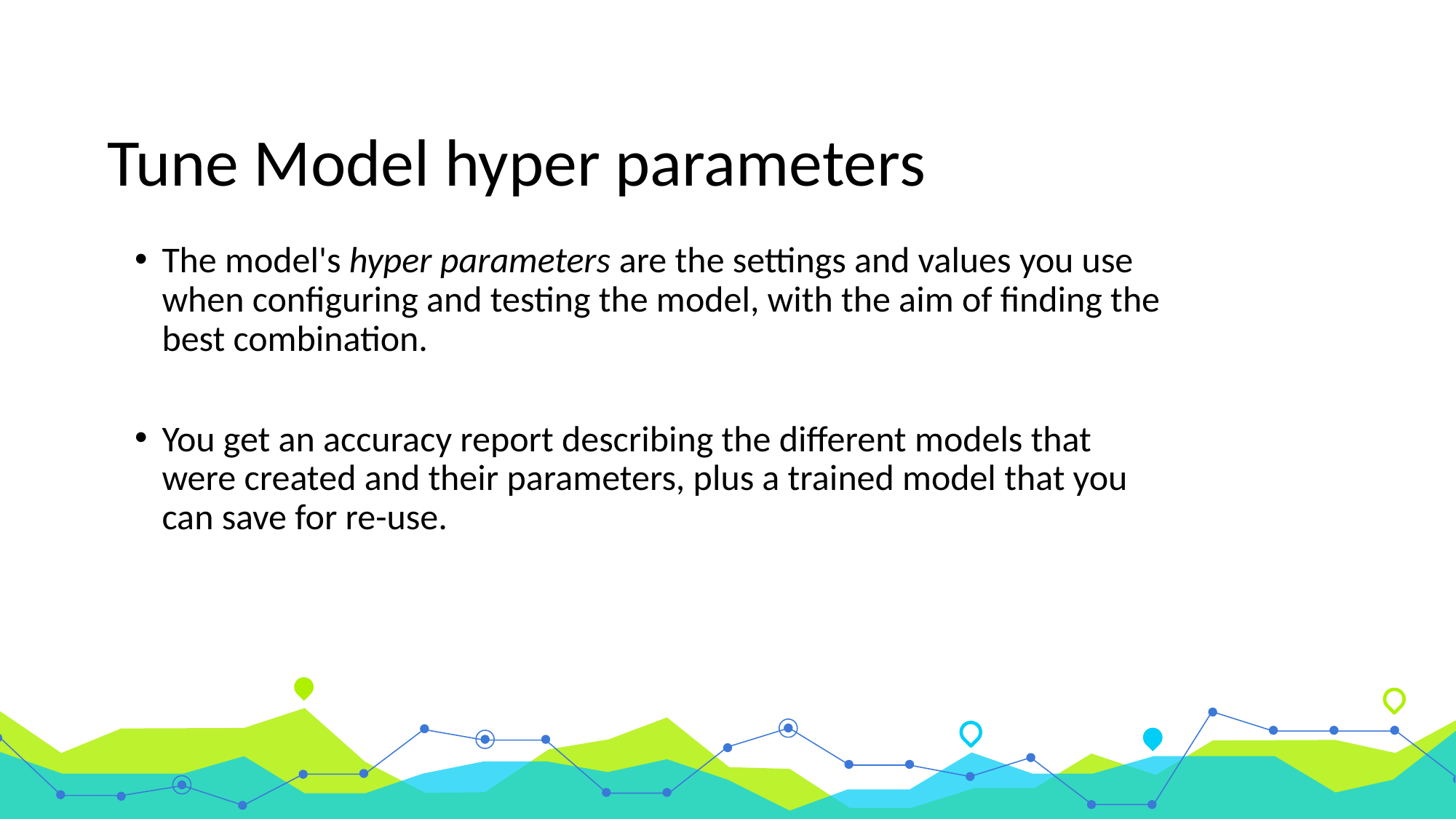

# Tune Model hyper parameters
The model's hyper parameters are the settings and values you use when configuring and testing the model, with the aim of finding the best combination.

You get an accuracy report describing the different models that were created and their parameters, plus a trained model that you can save for re-use.